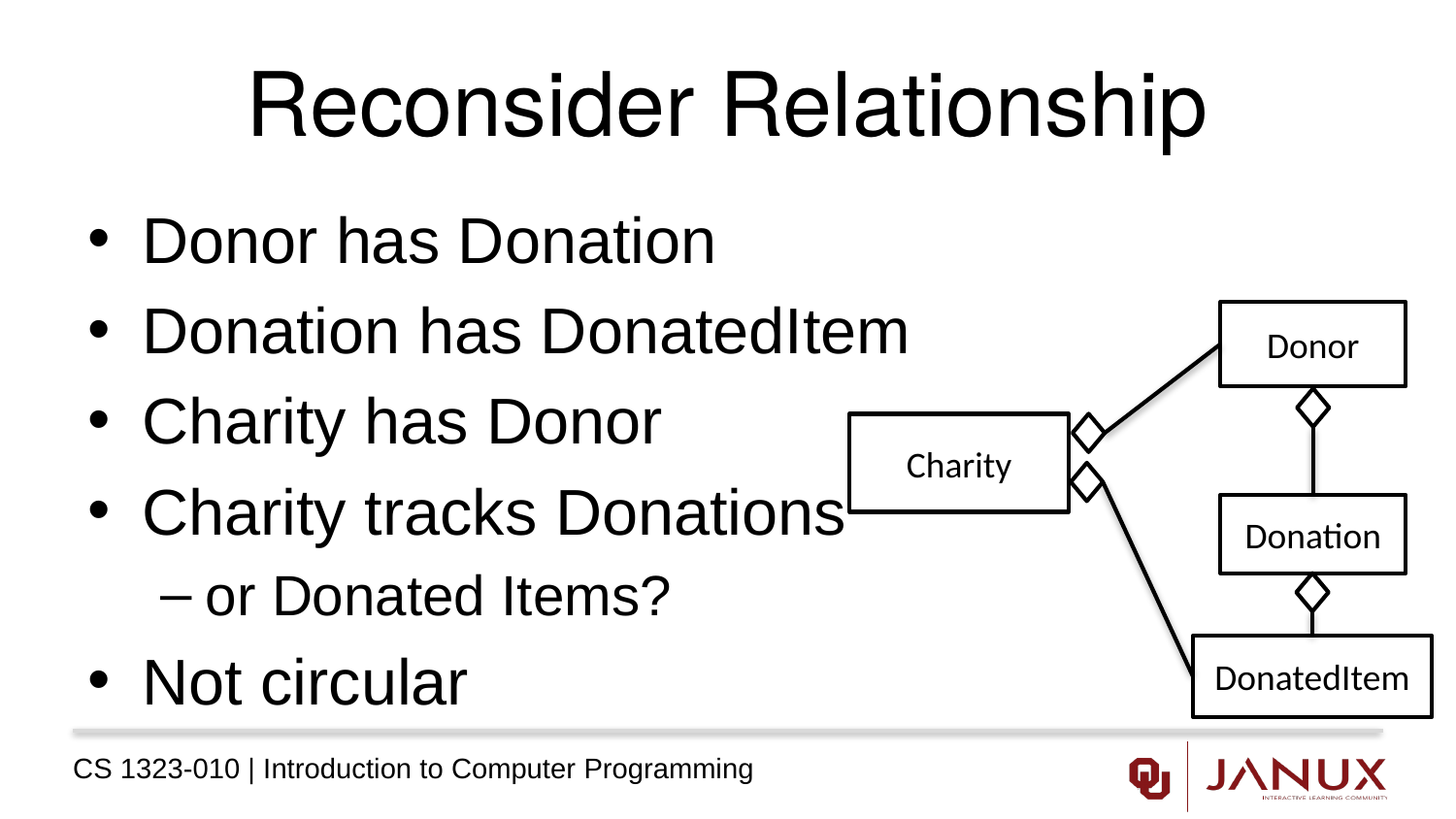

# Reconsider Relationship
Donor has Donation
Donation has DonatedItem
Charity has Donor
Charity tracks Donations
or Donated Items?
Not circular

Donor

Charity

Donation

DonatedItem